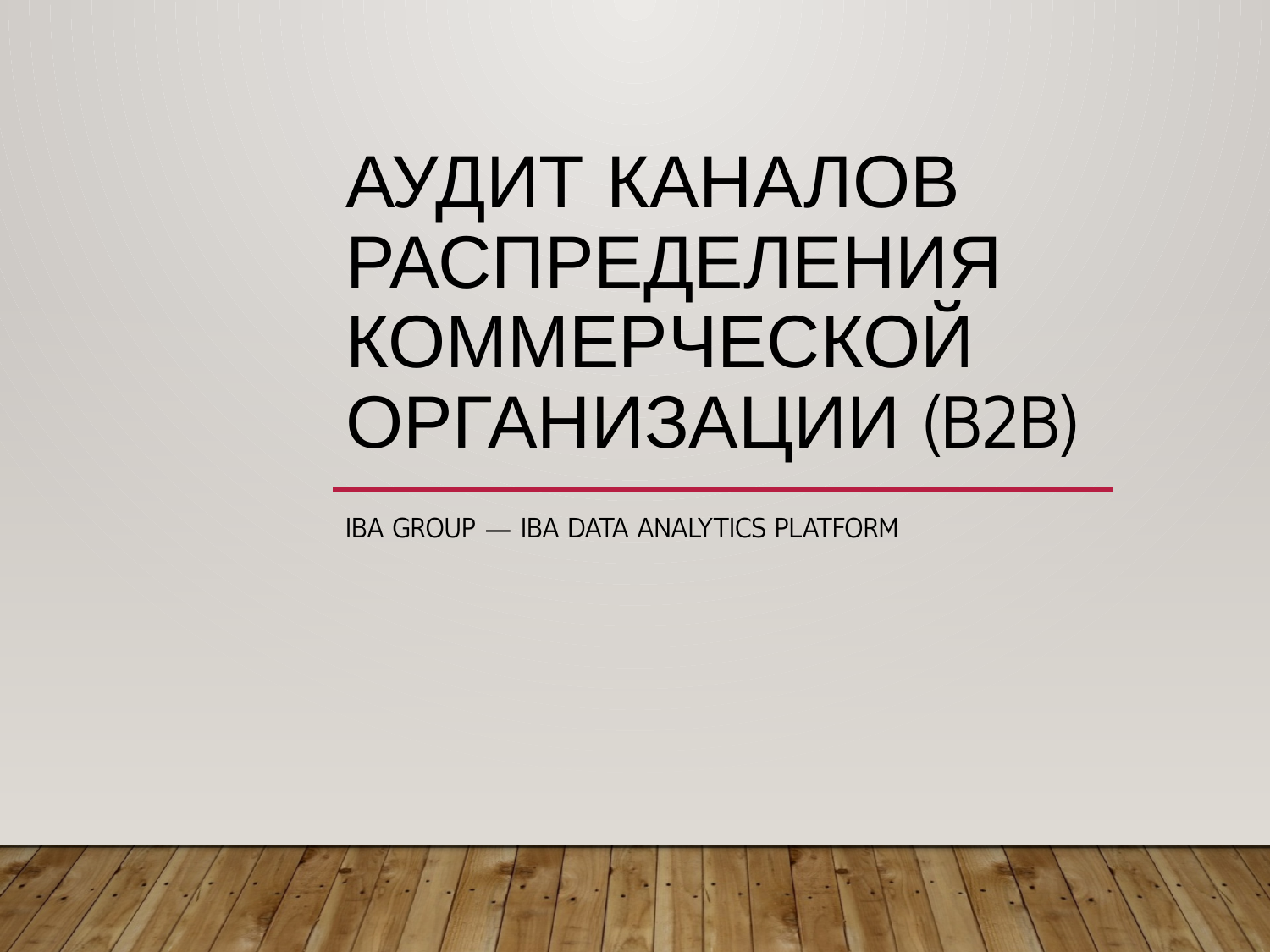

# Аудит каналов распределения коммерческой организации (B2B)
IBA Group — IBA Data Analytics Platform